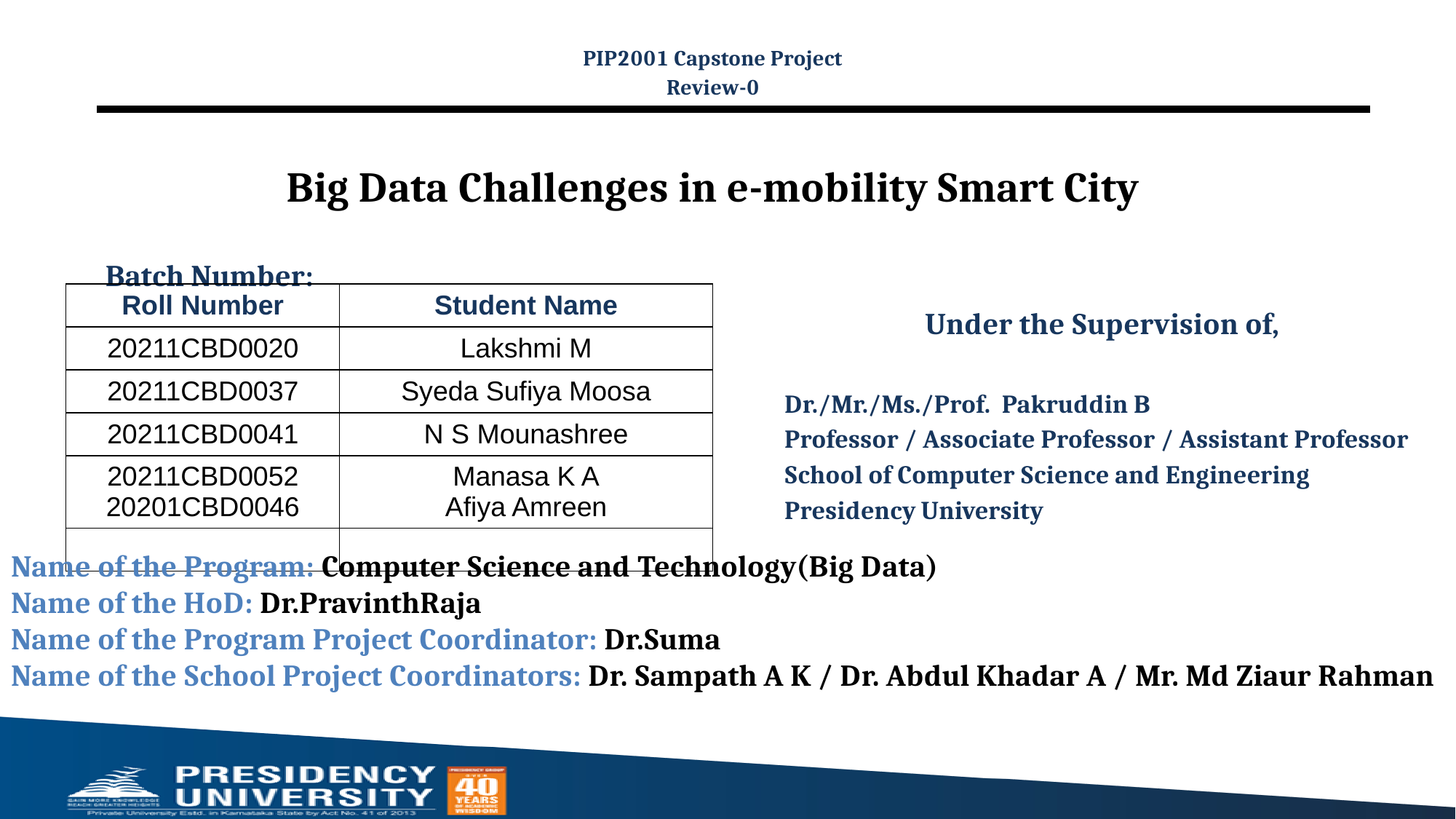

PIP2001 Capstone Project
Review-0
# Big Data Challenges in e-mobility Smart City
Batch Number:

| Roll Number | Student Name |
| --- | --- |
| 20211CBD0020 | Lakshmi M |
| 20211CBD0037 | Syeda Sufiya Moosa |
| 20211CBD0041 | N S Mounashree |
| 20211CBD0052 20201CBD0046 | Manasa K A Afiya Amreen |
|  |  |
Under the Supervision of,

Dr./Mr./Ms./Prof.  Pakruddin B
Professor / Associate Professor / Assistant Professor
School of Computer Science and Engineering
Presidency University

Name of the Program: Computer Science and Technology(Big Data)
Name of the HoD: Dr.PravinthRaja
Name of the Program Project Coordinator: Dr.Suma
Name of the School Project Coordinators: Dr. Sampath A K / Dr. Abdul Khadar A / Mr. Md Ziaur Rahman